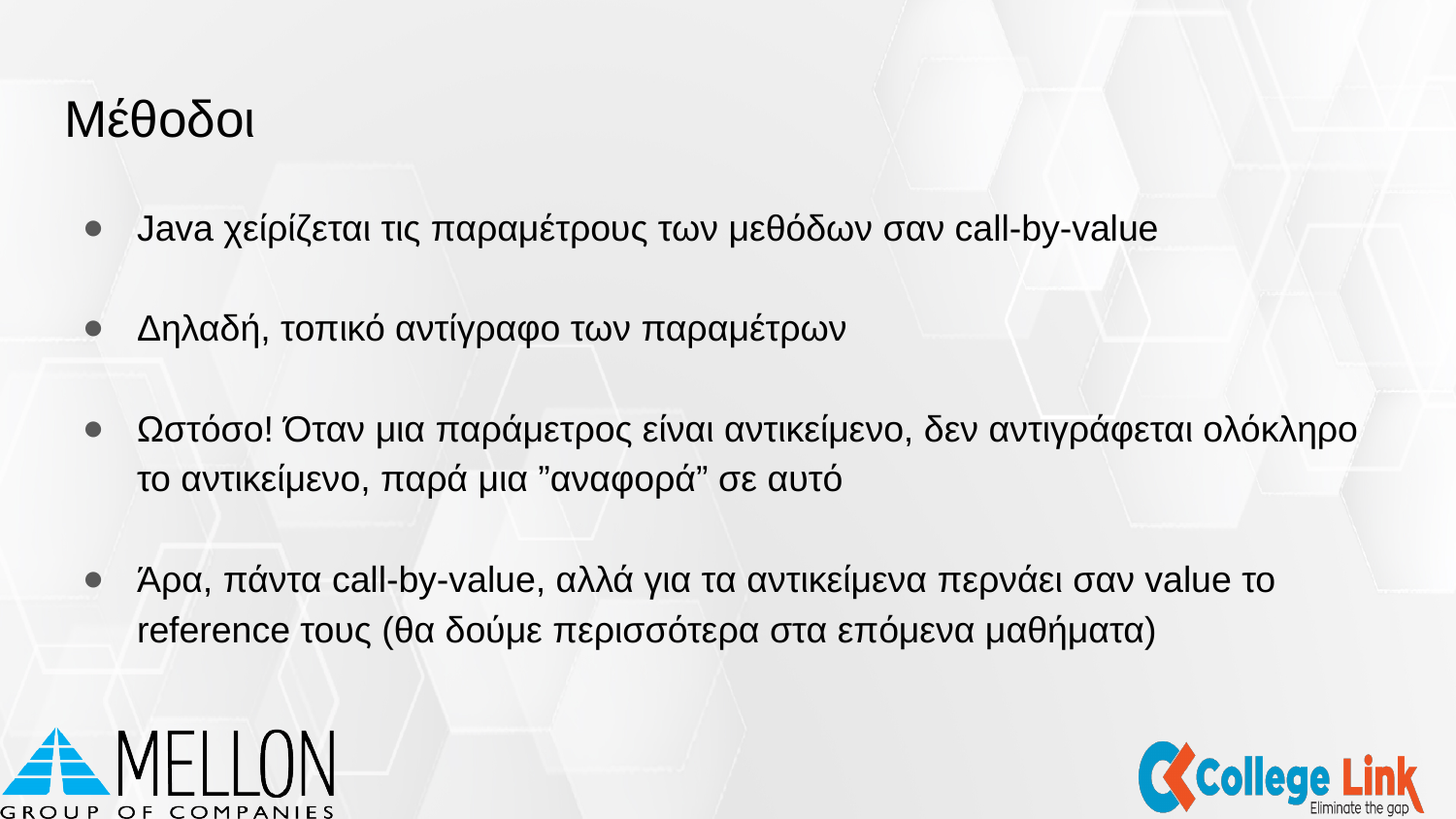

# Μέθοδοι
Java χείρίζεται τις παραμέτρους των μεθόδων σαν call-by-value

Δηλαδή, τοπικό αντίγραφο των παραμέτρων

Ωστόσο! Όταν μια παράμετρος είναι αντικείμενο, δεν αντιγράφεται ολόκληρο το αντικείμενο, παρά μια ”αναφορά” σε αυτό

Άρα, πάντα call-by-value, αλλά για τα αντικείμενα περνάει σαν value το reference τους (θα δούμε περισσότερα στα επόμενα μαθήματα)